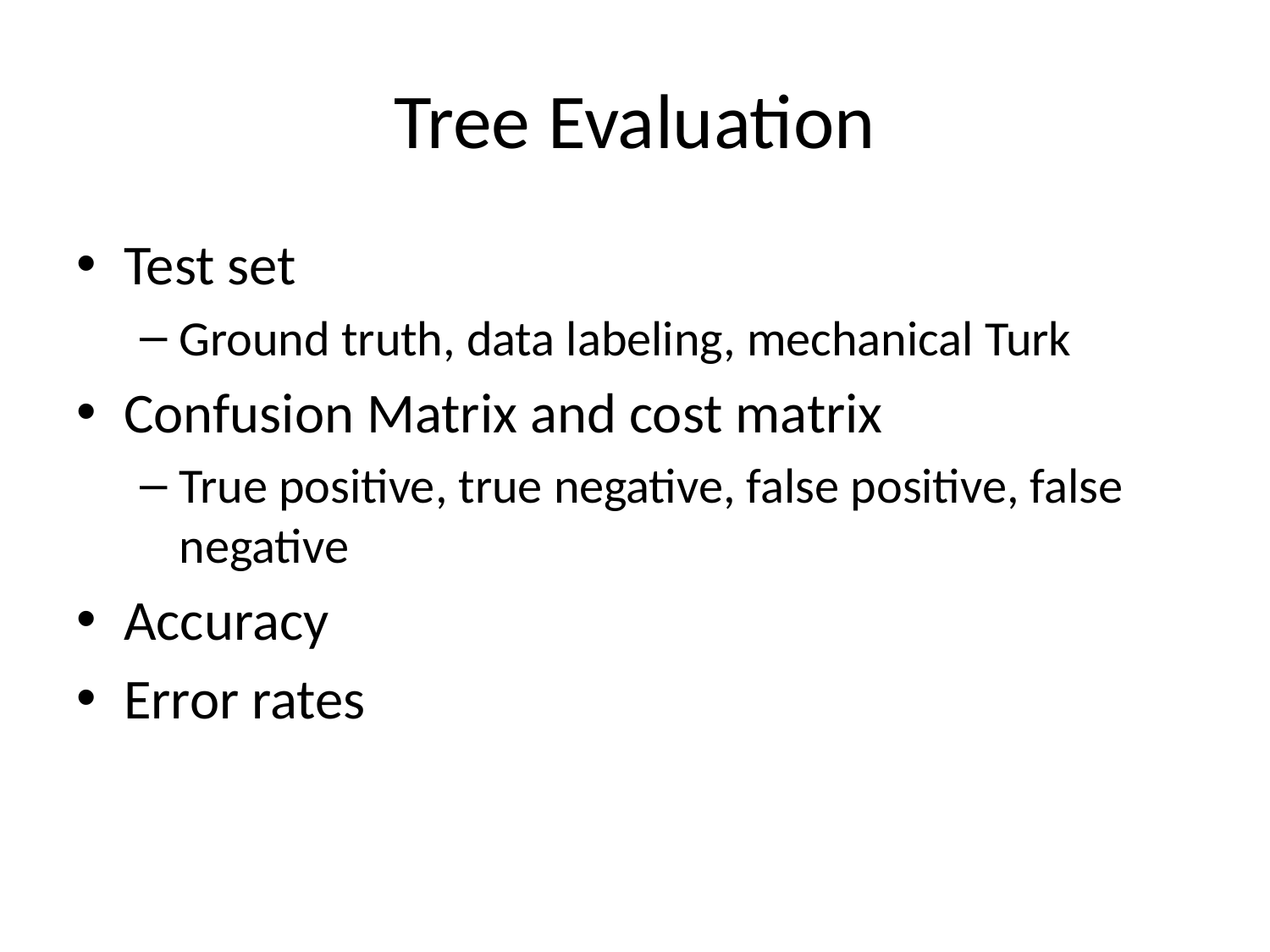

# Tree Evaluation
Test set
Ground truth, data labeling, mechanical Turk
Confusion Matrix and cost matrix
True positive, true negative, false positive, false negative
Accuracy
Error rates